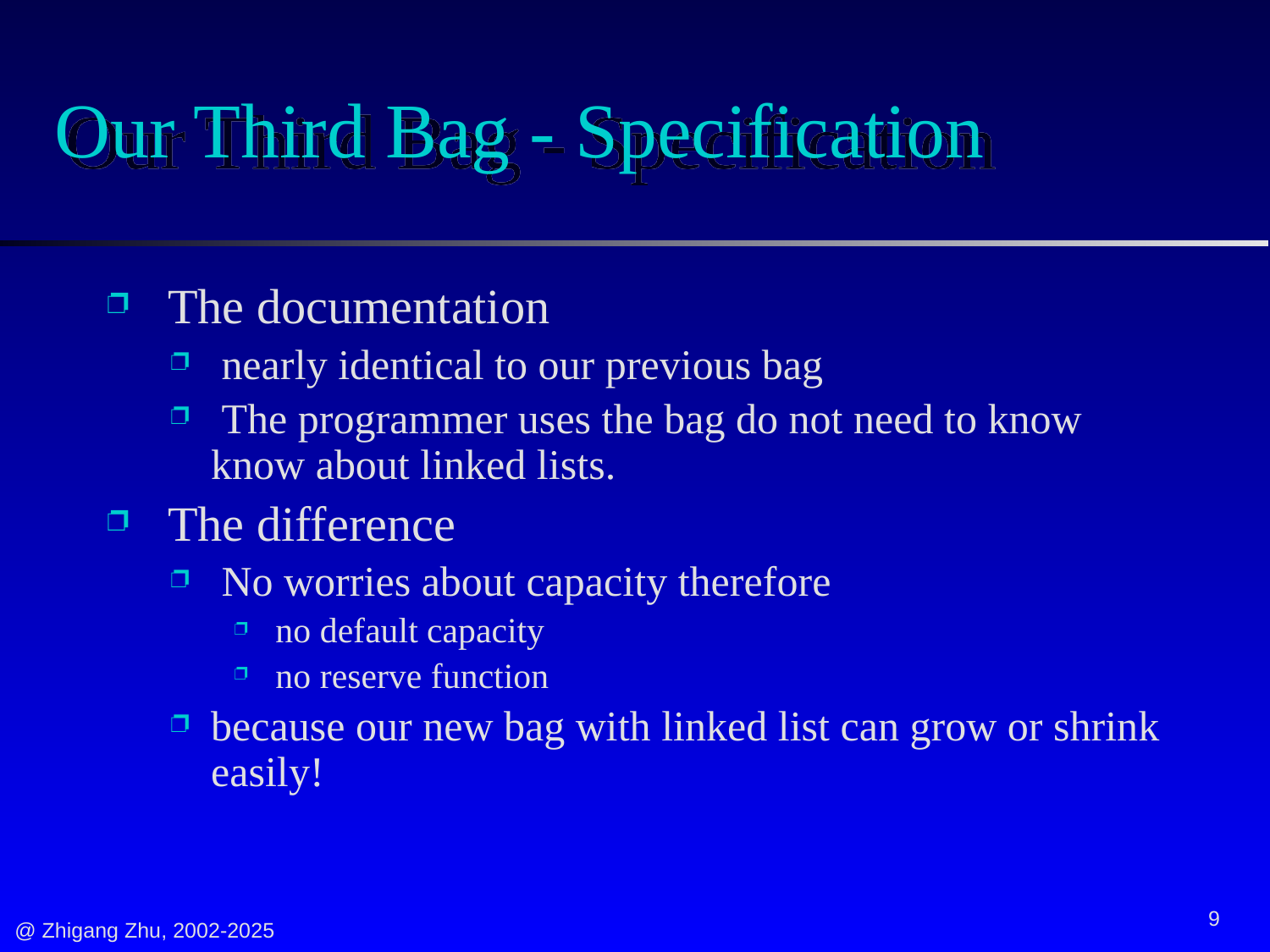

# Our Third Bag - Specification
 The documentation
 nearly identical to our previous bag
 The programmer uses the bag do not need to know know about linked lists.
 The difference
 No worries about capacity therefore
 no default capacity
 no reserve function
because our new bag with linked list can grow or shrink easily!